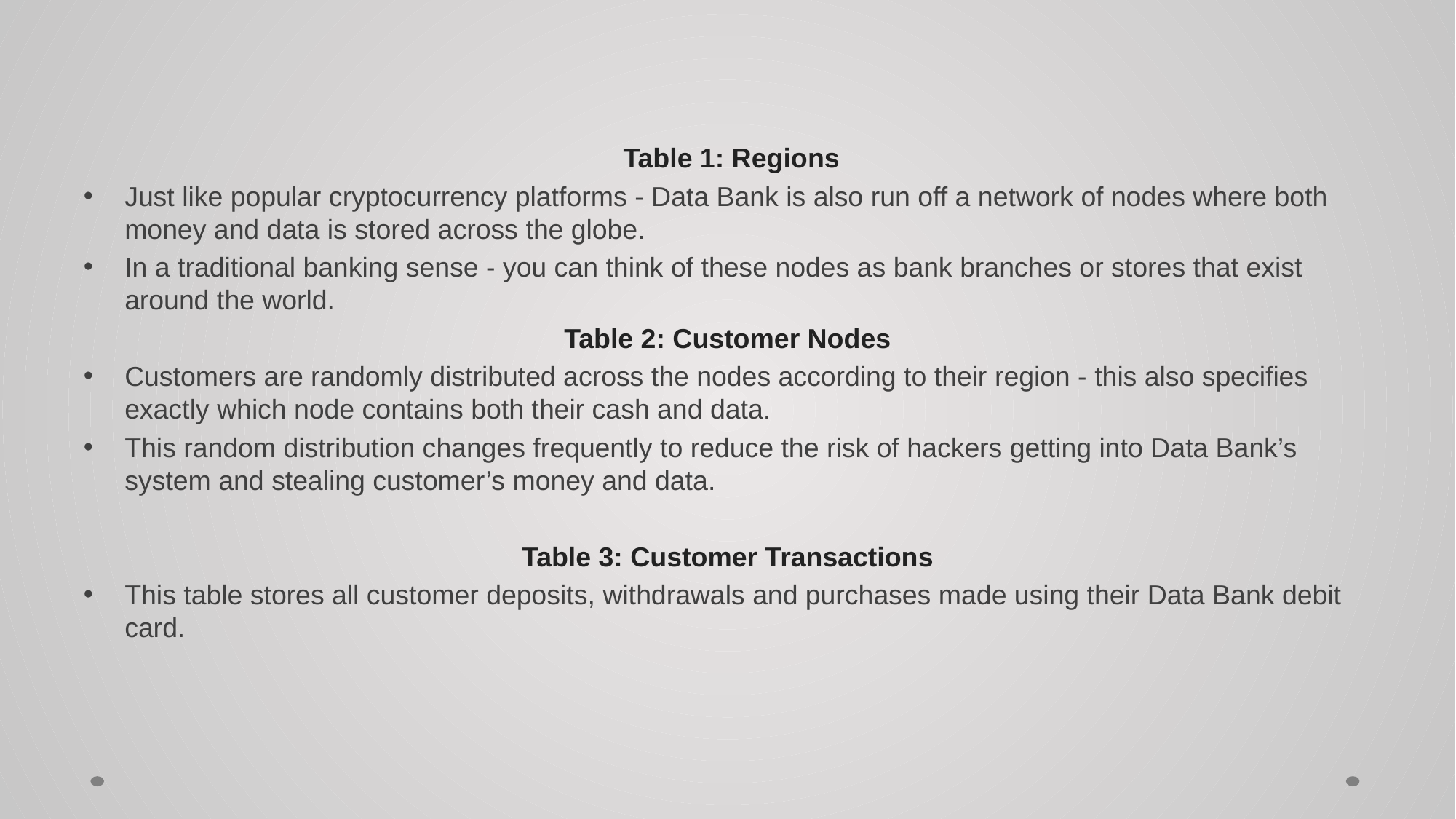

Table 1: Regions
Just like popular cryptocurrency platforms - Data Bank is also run off a network of nodes where both money and data is stored across the globe.
In a traditional banking sense - you can think of these nodes as bank branches or stores that exist around the world.
Table 2: Customer Nodes
Customers are randomly distributed across the nodes according to their region - this also specifies exactly which node contains both their cash and data.
This random distribution changes frequently to reduce the risk of hackers getting into Data Bank’s system and stealing customer’s money and data.

Table 3: Customer Transactions
This table stores all customer deposits, withdrawals and purchases made using their Data Bank debit card.